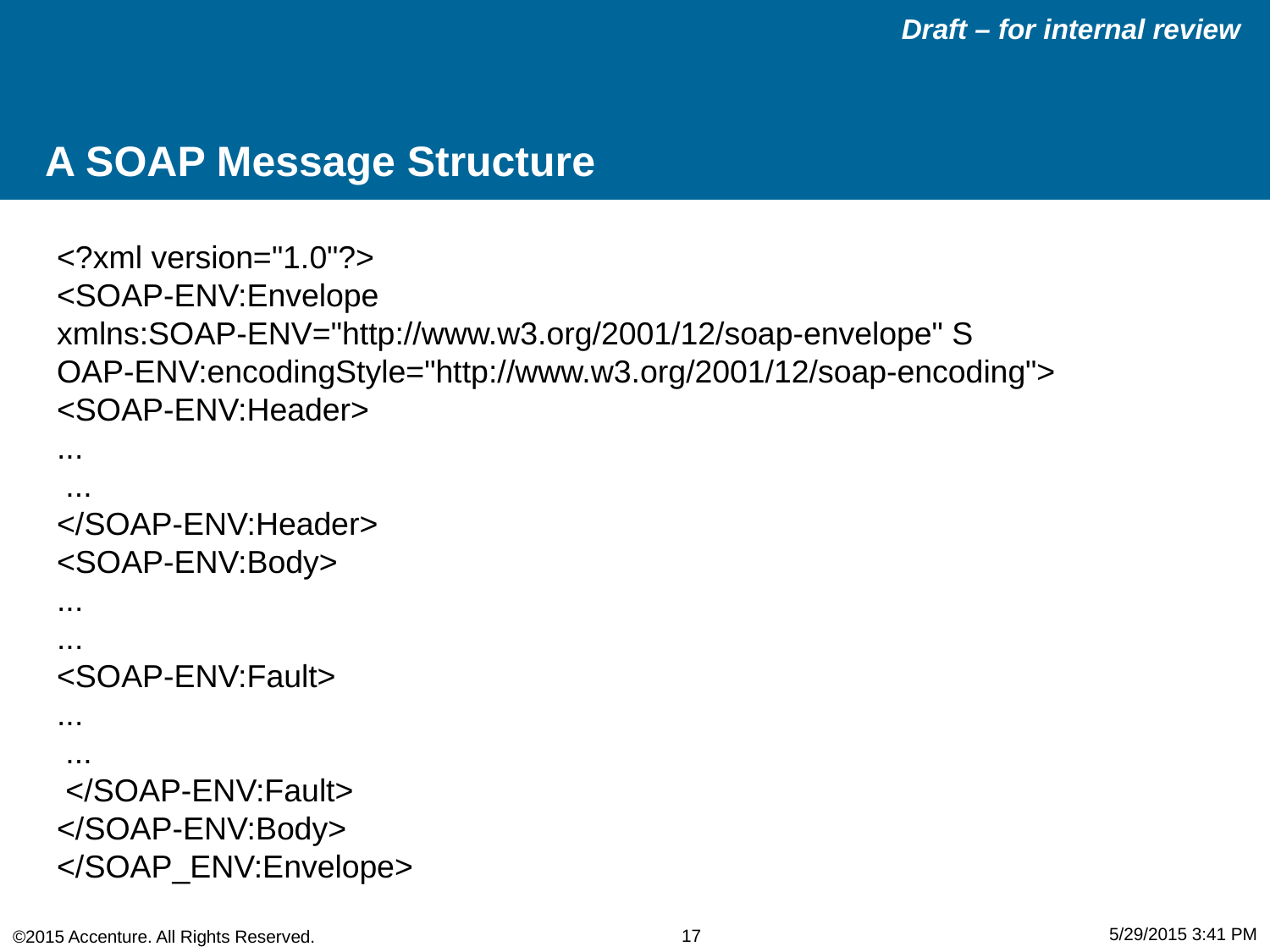

# A SOAP Message Structure
<?xml version="1.0"?>
<SOAP-ENV:Envelope
xmlns:SOAP-ENV="http://www.w3.org/2001/12/soap-envelope" S
OAP-ENV:encodingStyle="http://www.w3.org/2001/12/soap-encoding">
<SOAP-ENV:Header>
...
 ...
</SOAP-ENV:Header>
<SOAP-ENV:Body>
...
...
<SOAP-ENV:Fault>
...
 ...
 </SOAP-ENV:Fault>
</SOAP-ENV:Body>
</SOAP_ENV:Envelope>
5/29/2015 3:41 PM
17
©2015 Accenture. All Rights Reserved.